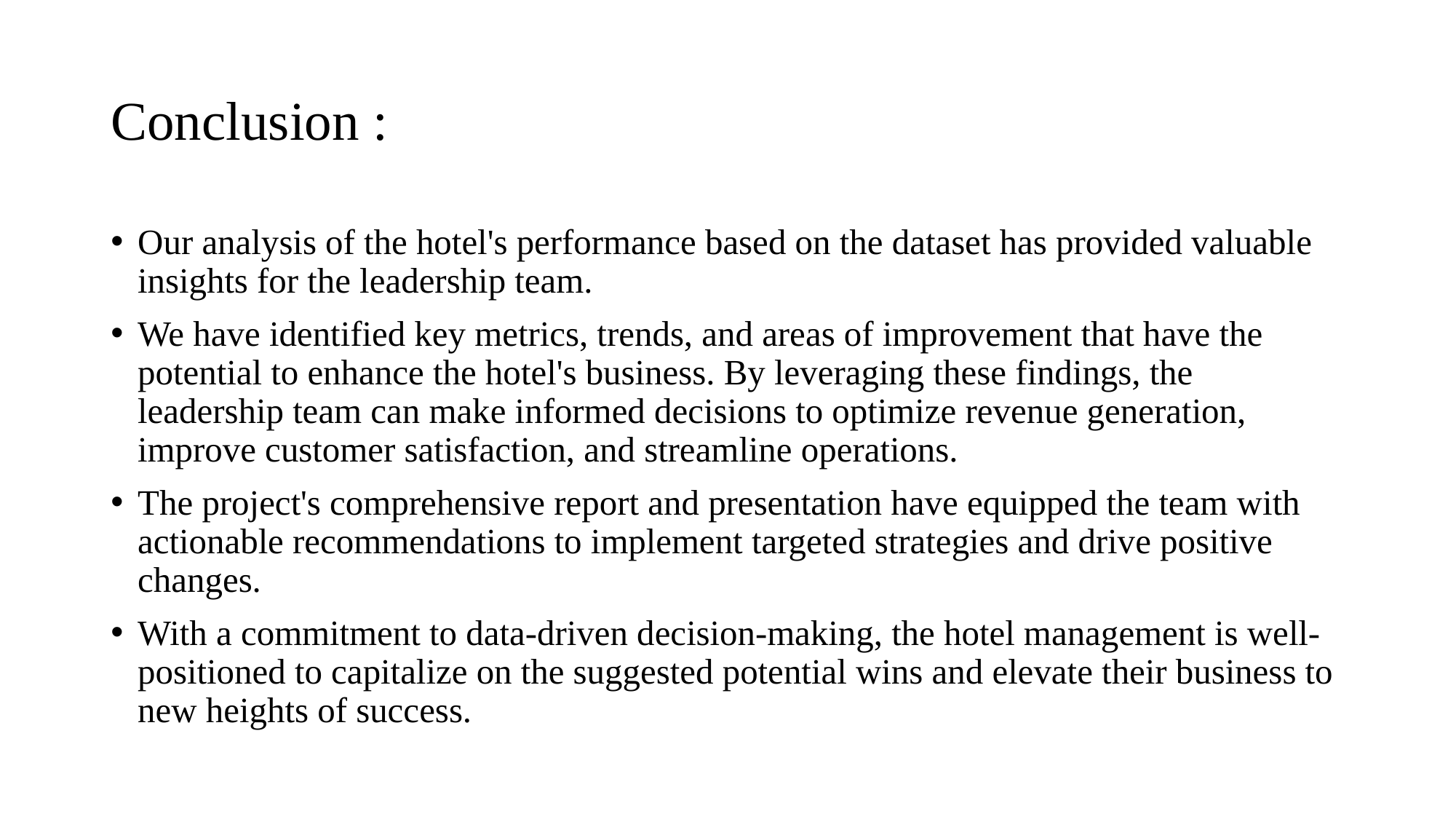

# Conclusion :
Our analysis of the hotel's performance based on the dataset has provided valuable insights for the leadership team.
We have identified key metrics, trends, and areas of improvement that have the potential to enhance the hotel's business. By leveraging these findings, the leadership team can make informed decisions to optimize revenue generation, improve customer satisfaction, and streamline operations.
The project's comprehensive report and presentation have equipped the team with actionable recommendations to implement targeted strategies and drive positive changes.
With a commitment to data-driven decision-making, the hotel management is well-positioned to capitalize on the suggested potential wins and elevate their business to new heights of success.